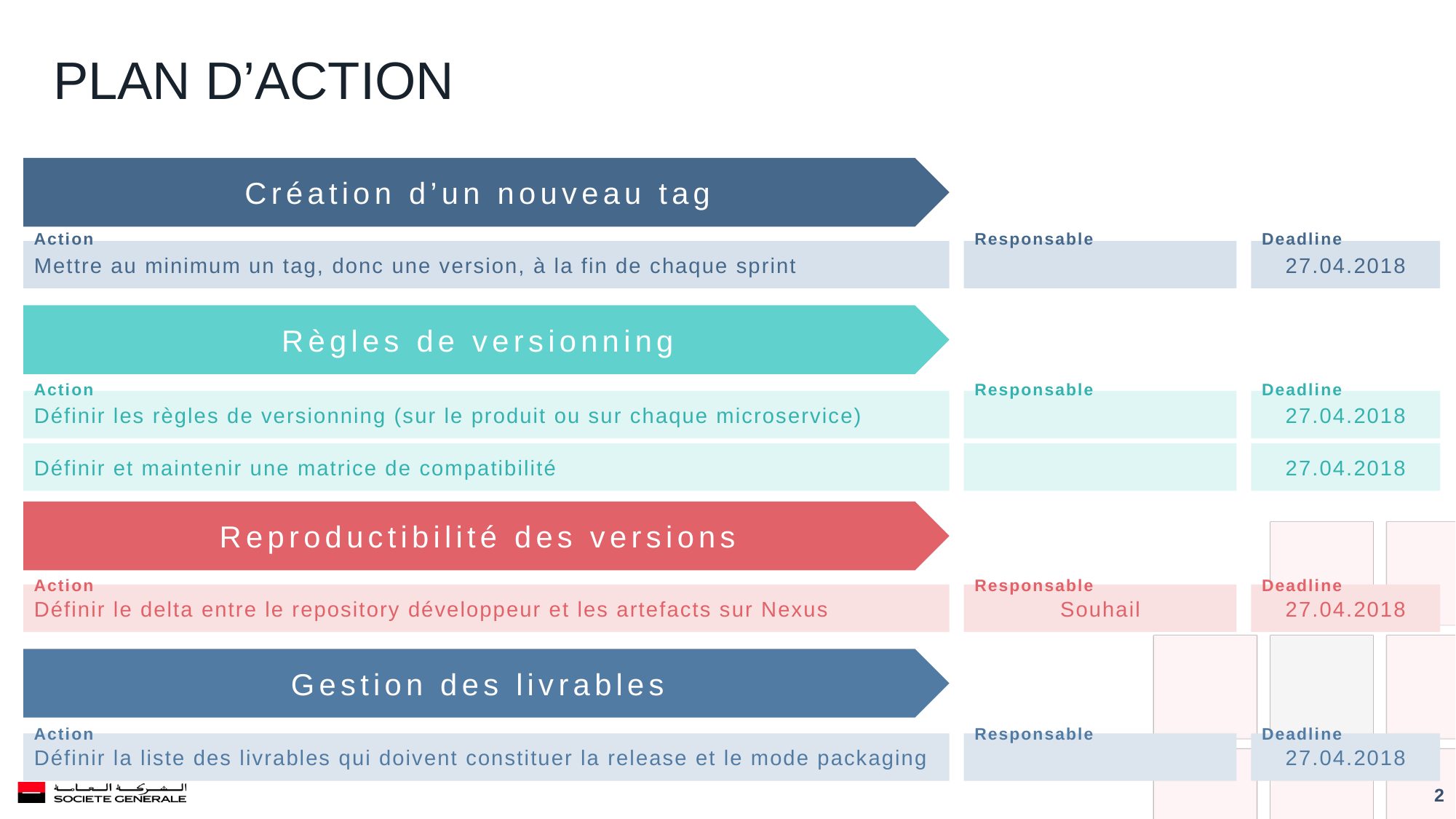

Plan d’action
Création d’un nouveau tag
Action
Responsable
Deadline
Mettre au minimum un tag, donc une version, à la fin de chaque sprint

27.04.2018
Règles de versionning
Action
Responsable
Deadline
Définir les règles de versionning (sur le produit ou sur chaque microservice)

27.04.2018
Définir et maintenir une matrice de compatibilité

27.04.2018
Reproductibilité des versions
Action
Responsable
Deadline
Définir le delta entre le repository développeur et les artefacts sur Nexus
Souhail
27.04.2018
Gestion des livrables
Action
Responsable
Deadline
Définir la liste des livrables qui doivent constituer la release et le mode packaging

27.04.2018
2